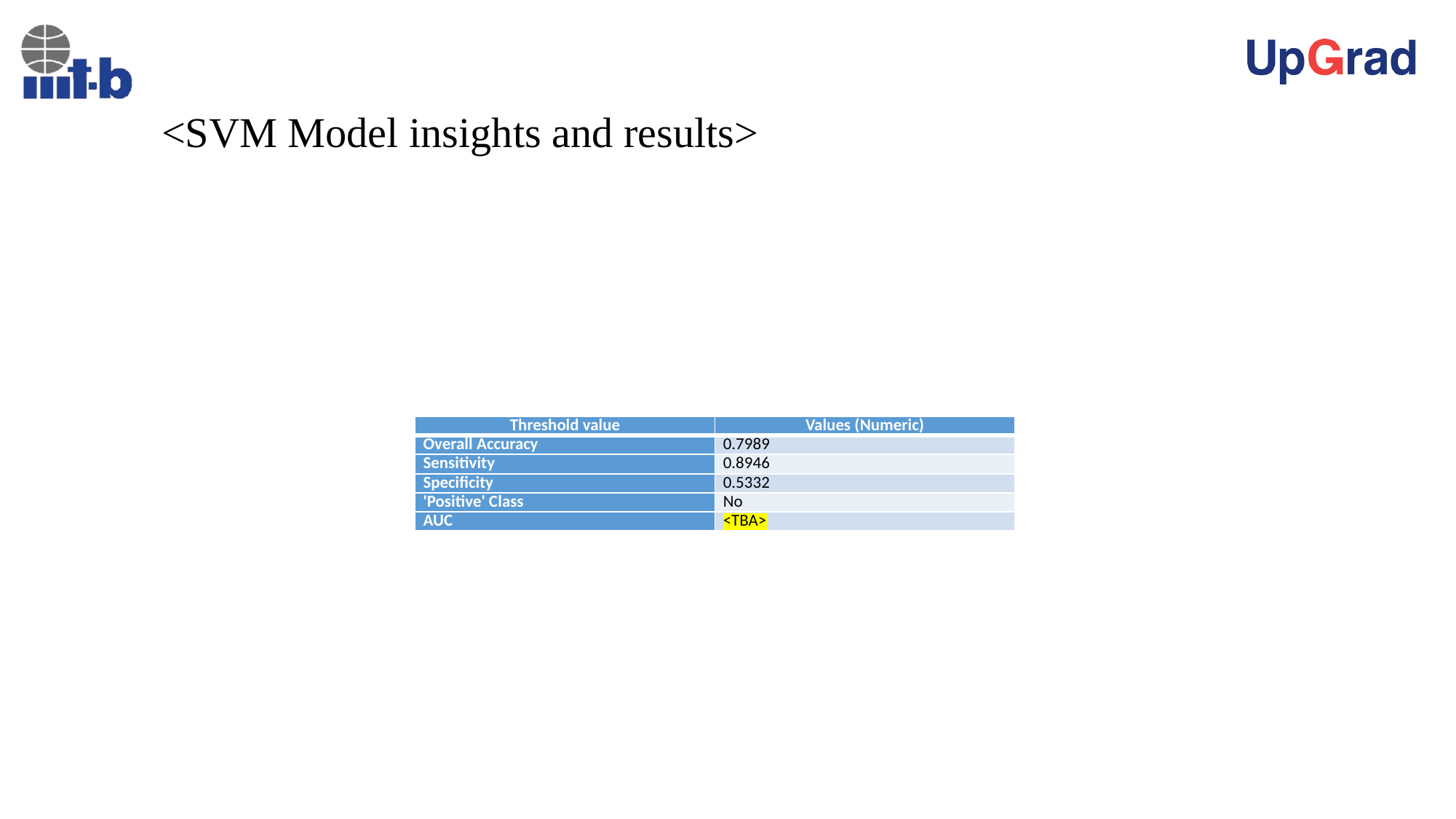

# <SVM Model insights and results>
| Threshold value | Values (Numeric) |
| --- | --- |
| Overall Accuracy | 0.7989 |
| Sensitivity | 0.8946 |
| Specificity | 0.5332 |
| 'Positive' Class | No |
| AUC | <TBA> |